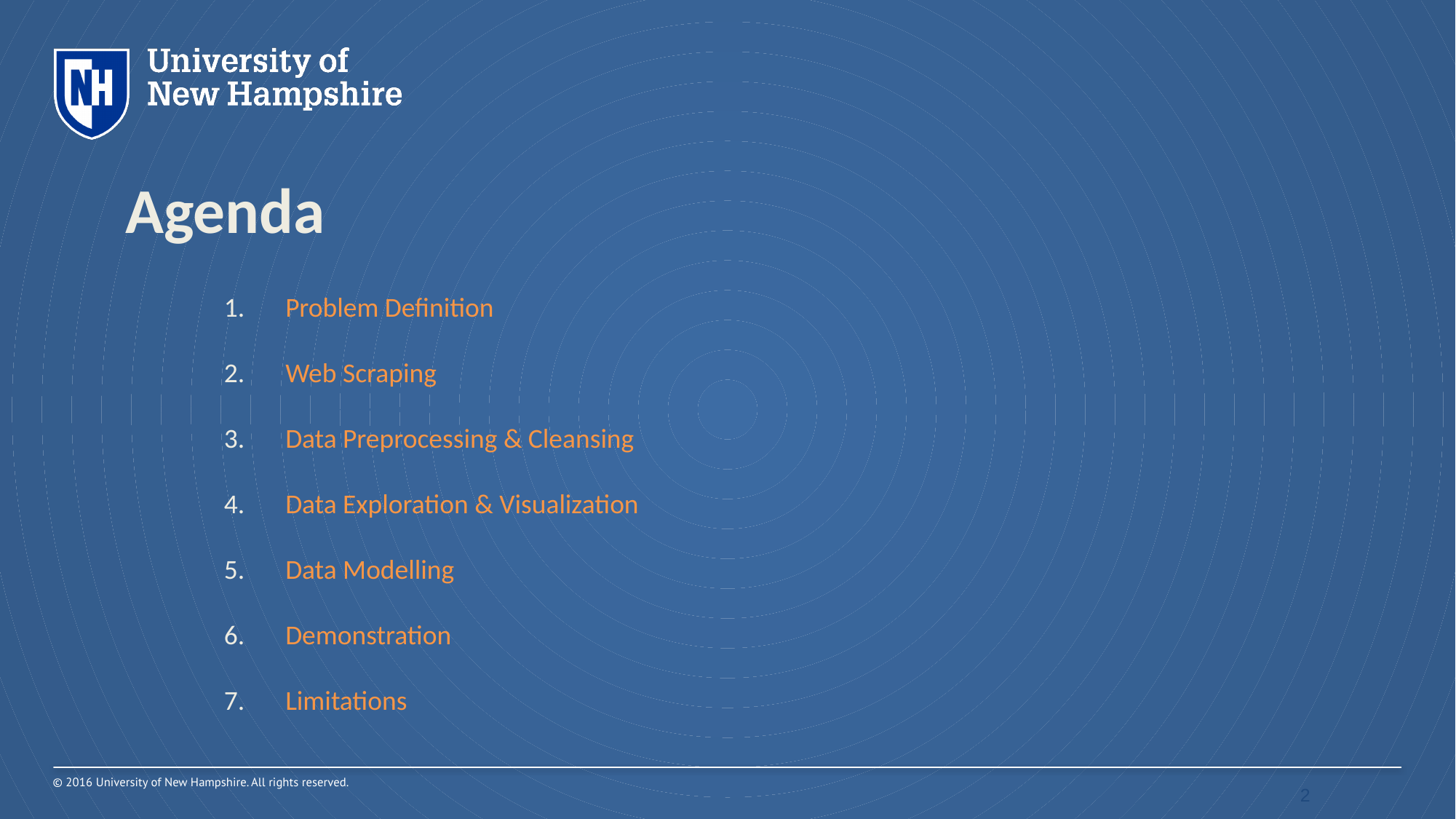

# Agenda
Problem Definition
Web Scraping
Data Preprocessing & Cleansing
Data Exploration & Visualization
Data Modelling
Demonstration
Limitations
2